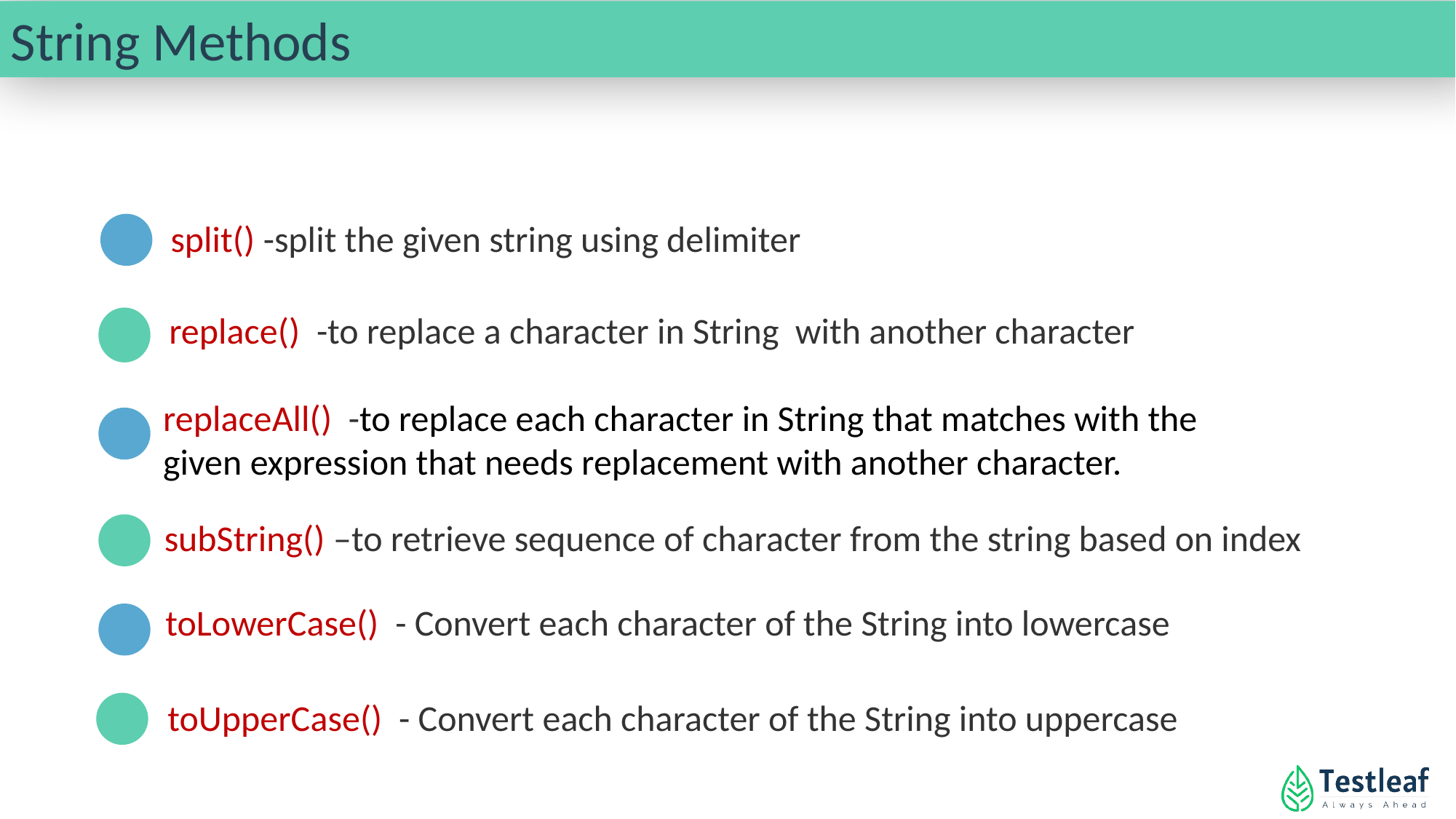

String Methods
split() -split the given string using delimiter

replace()  -to replace a character in String  with another character

replaceAll()  -to replace each character in String that matches with the  given expression that needs replacement with another character.​

subString() –to retrieve sequence of character from the string based on index

toLowerCase()  - Convert each character of the String into lowercase

toUpperCase()  - Convert each character of the String into uppercase